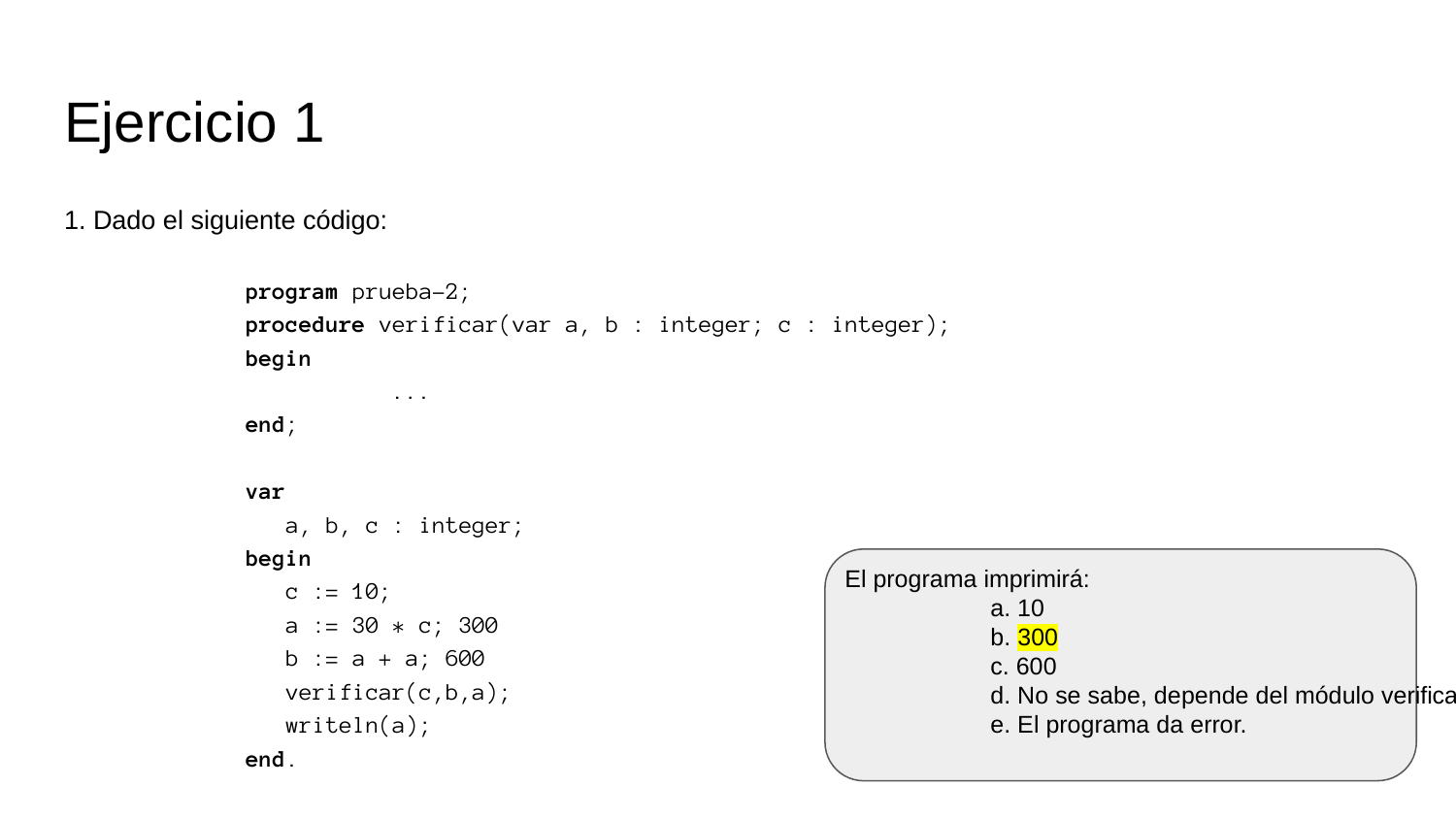

# Ejercicio 1
1. Dado el siguiente código:

program prueba-2;
procedure verificar(var a, b : integer; c : integer);
begin
 	...
end;

var
   a, b, c : integer;
begin
   c := 10;
   a := 30 * c; 300
   b := a + a; 600
   verificar(c,b,a);
   writeln(a);
end.

El programa imprimirá:
	a. 10
	b. 300
	c. 600
	d. No se sabe, depende del módulo verificar
	e. El programa da error.